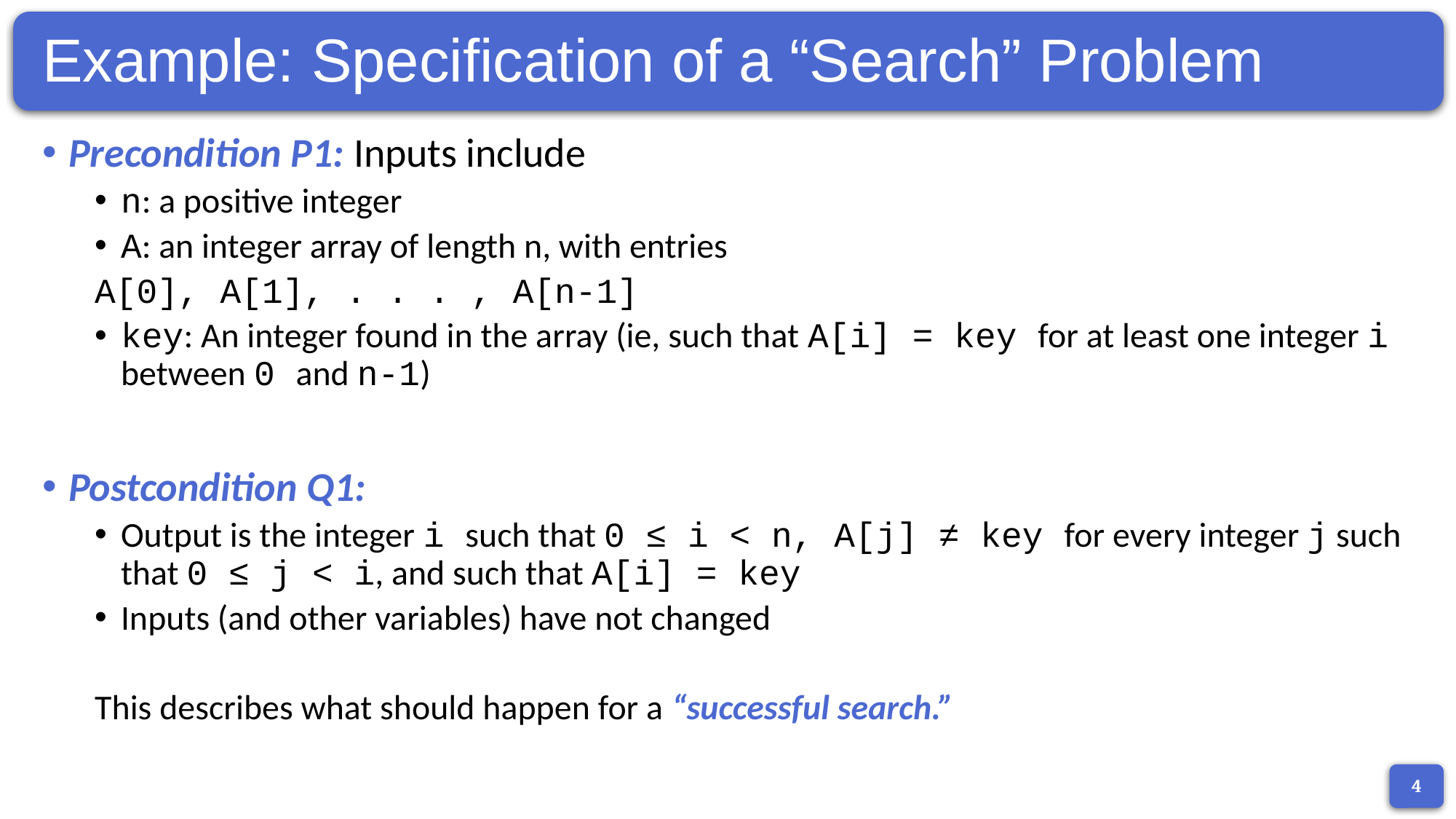

# Example: Specification of a “Search” Problem
Precondition P1: Inputs include
n: a positive integer
A: an integer array of length n, with entries
	A[0], A[1], . . . , A[n-1]
key: An integer found in the array (ie, such that A[i] = key for at least one integer i between 0 and n-1)

Postcondition Q1:
Output is the integer i such that 0 ≤ i < n, A[j] ≠ key for every integer j such that 0 ≤ j < i, and such that A[i] = key
Inputs (and other variables) have not changed

This describes what should happen for a “successful search.”
4